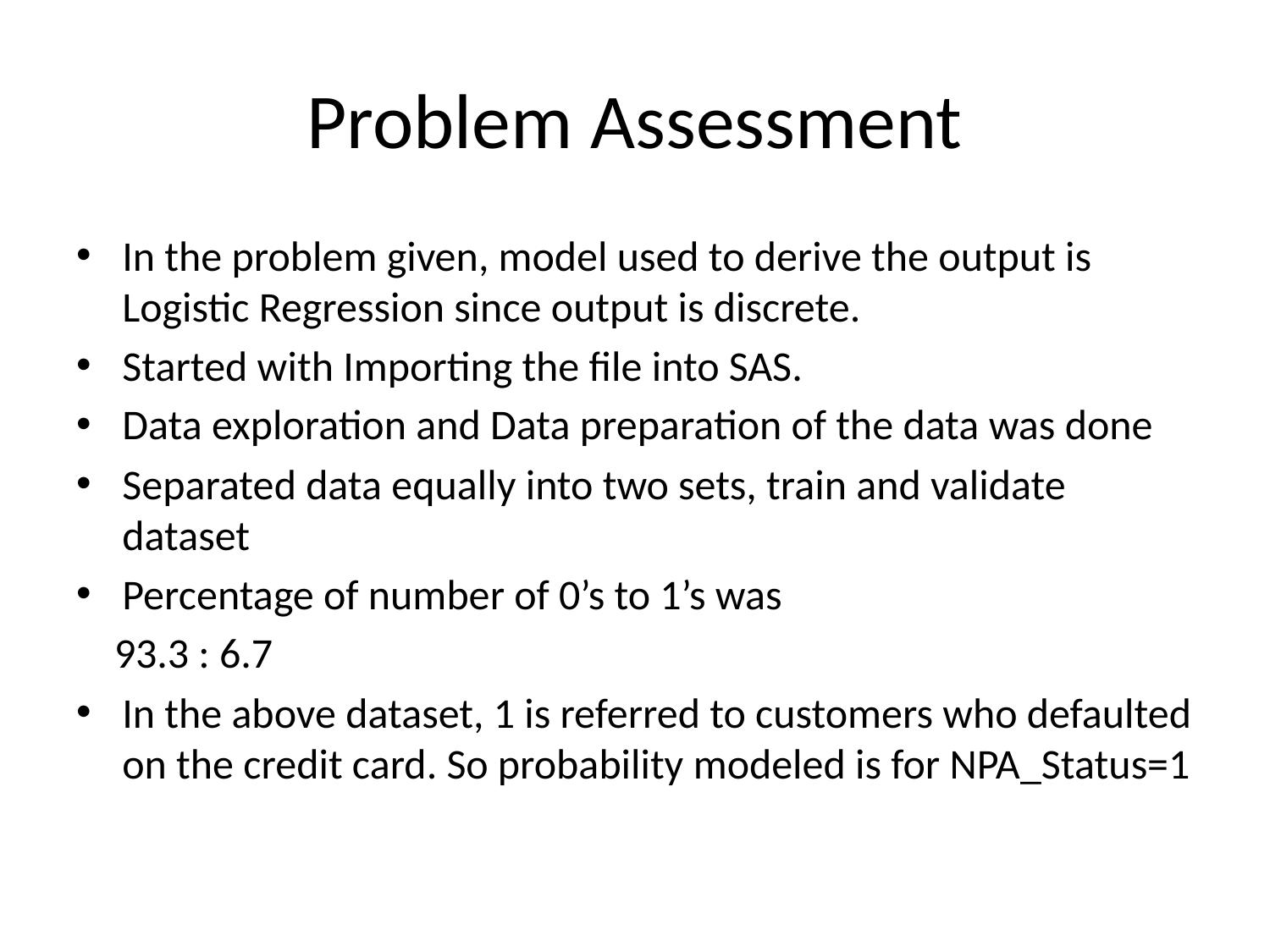

# Problem Assessment
In the problem given, model used to derive the output is Logistic Regression since output is discrete.
Started with Importing the file into SAS.
Data exploration and Data preparation of the data was done
Separated data equally into two sets, train and validate dataset
Percentage of number of 0’s to 1’s was
    93.3 : 6.7
In the above dataset, 1 is referred to customers who defaulted on the credit card. So probability modeled is for NPA_Status=1